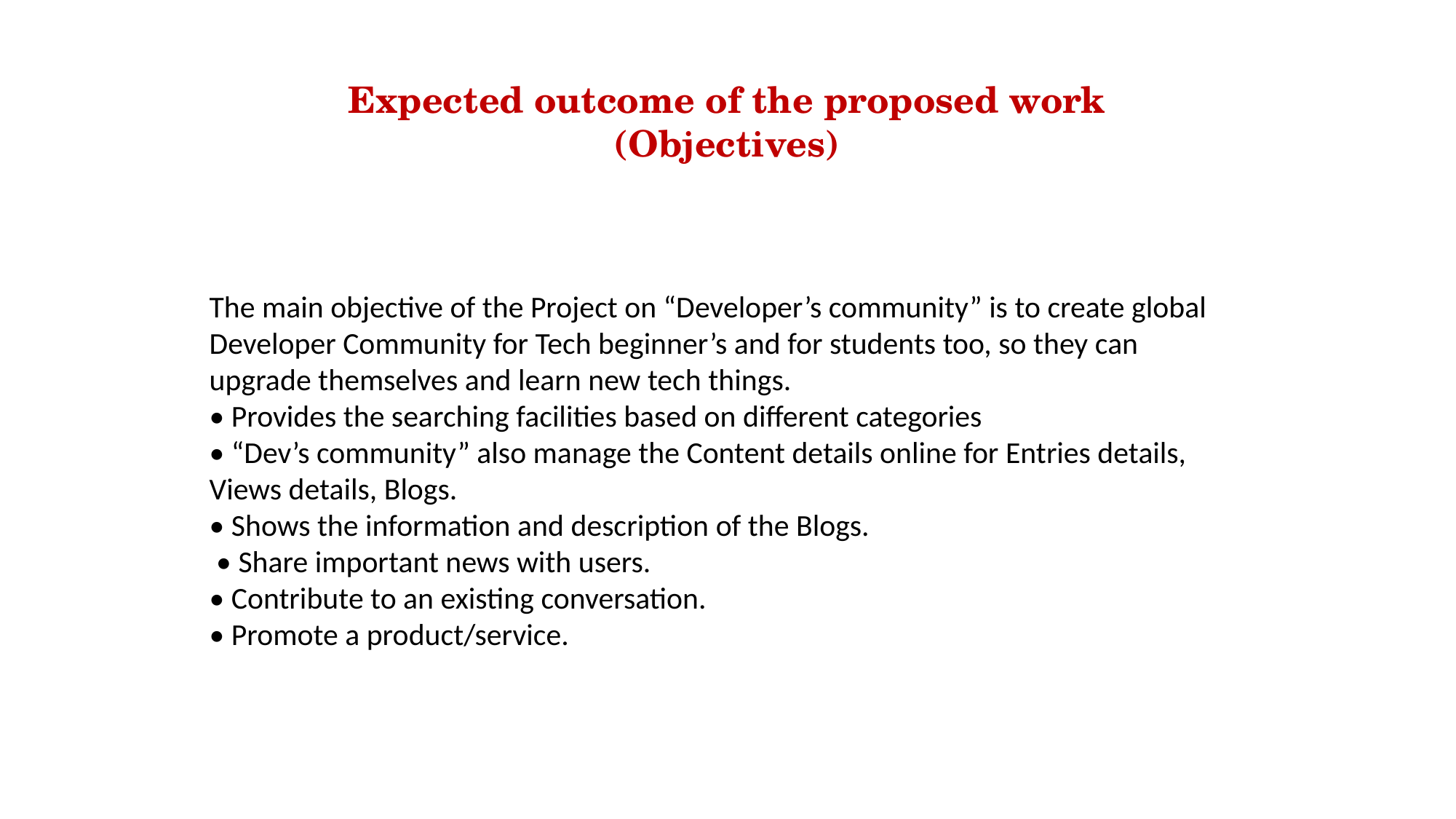

Expected outcome of the proposed work (Objectives)
The main objective of the Project on “Developer’s community” is to create global Developer Community for Tech beginner’s and for students too, so they can upgrade themselves and learn new tech things.
• Provides the searching facilities based on different categories
• “Dev’s community” also manage the Content details online for Entries details, Views details, Blogs.
• Shows the information and description of the Blogs.
 • Share important news with users.
• Contribute to an existing conversation.
• Promote a product/service.